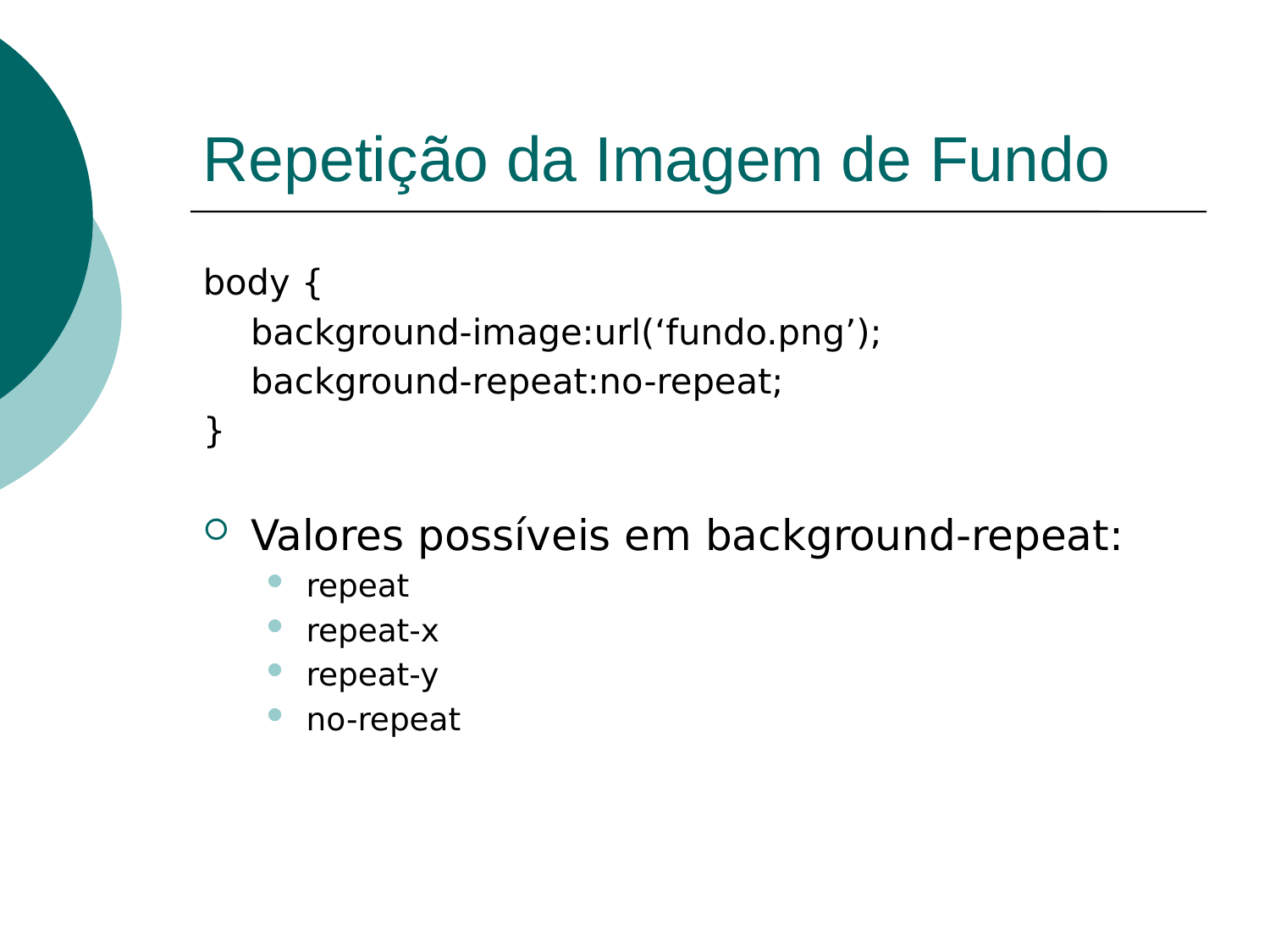

# Repetição da Imagem de Fundo
body {
	background-image:url(‘fundo.png’);
	background-repeat:no-repeat;
}

Valores possíveis em background-repeat:
repeat
repeat-x
repeat-y
no-repeat